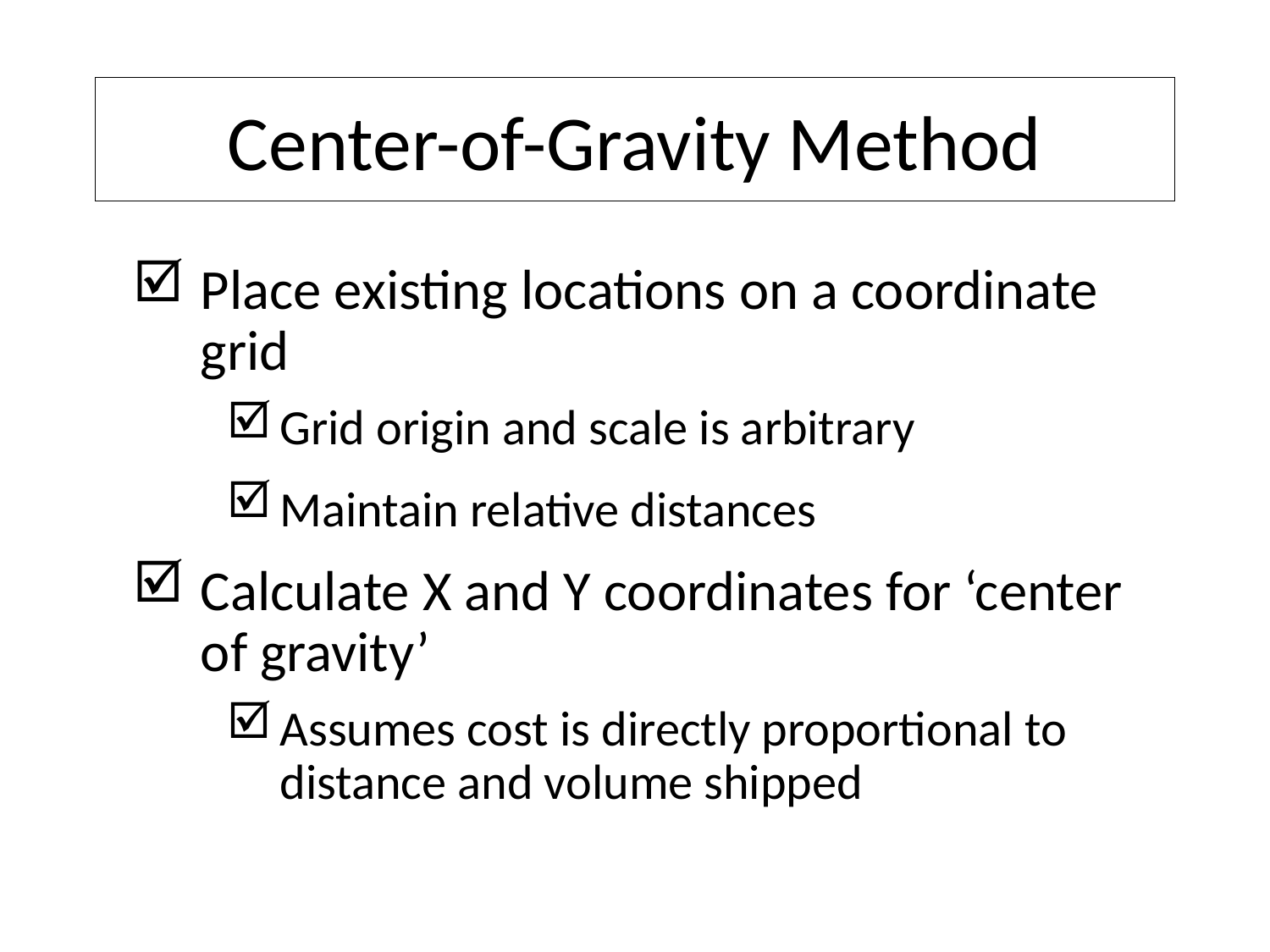

# Center-of-Gravity Method
Place existing locations on a coordinate grid
Grid origin and scale is arbitrary
Maintain relative distances
Calculate X and Y coordinates for ‘center of gravity’
Assumes cost is directly proportional to distance and volume shipped